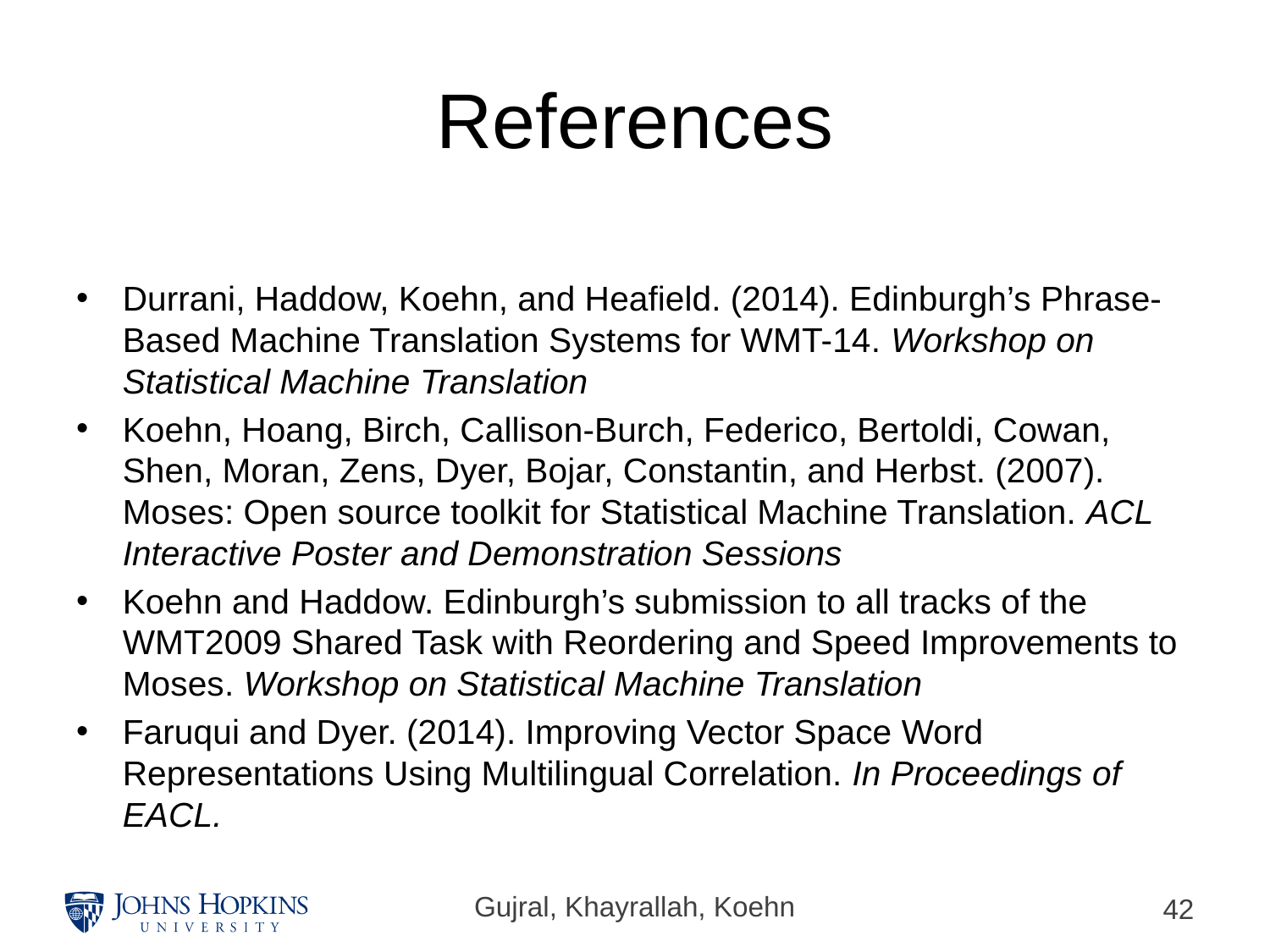

# References

Durrani, Haddow, Koehn, and Heafield. (2014). Edinburgh’s Phrase-Based Machine Translation Systems for WMT-14. Workshop on Statistical Machine Translation
Koehn, Hoang, Birch, Callison-Burch, Federico, Bertoldi, Cowan, Shen, Moran, Zens, Dyer, Bojar, Constantin, and Herbst. (2007). Moses: Open source toolkit for Statistical Machine Translation. ACL Interactive Poster and Demonstration Sessions
Koehn and Haddow. Edinburgh’s submission to all tracks of the WMT2009 Shared Task with Reordering and Speed Improvements to Moses. Workshop on Statistical Machine Translation
Faruqui and Dyer. (2014). Improving Vector Space Word Representations Using Multilingual Correlation. In Proceedings of EACL.

Gujral, Khayrallah, Koehn